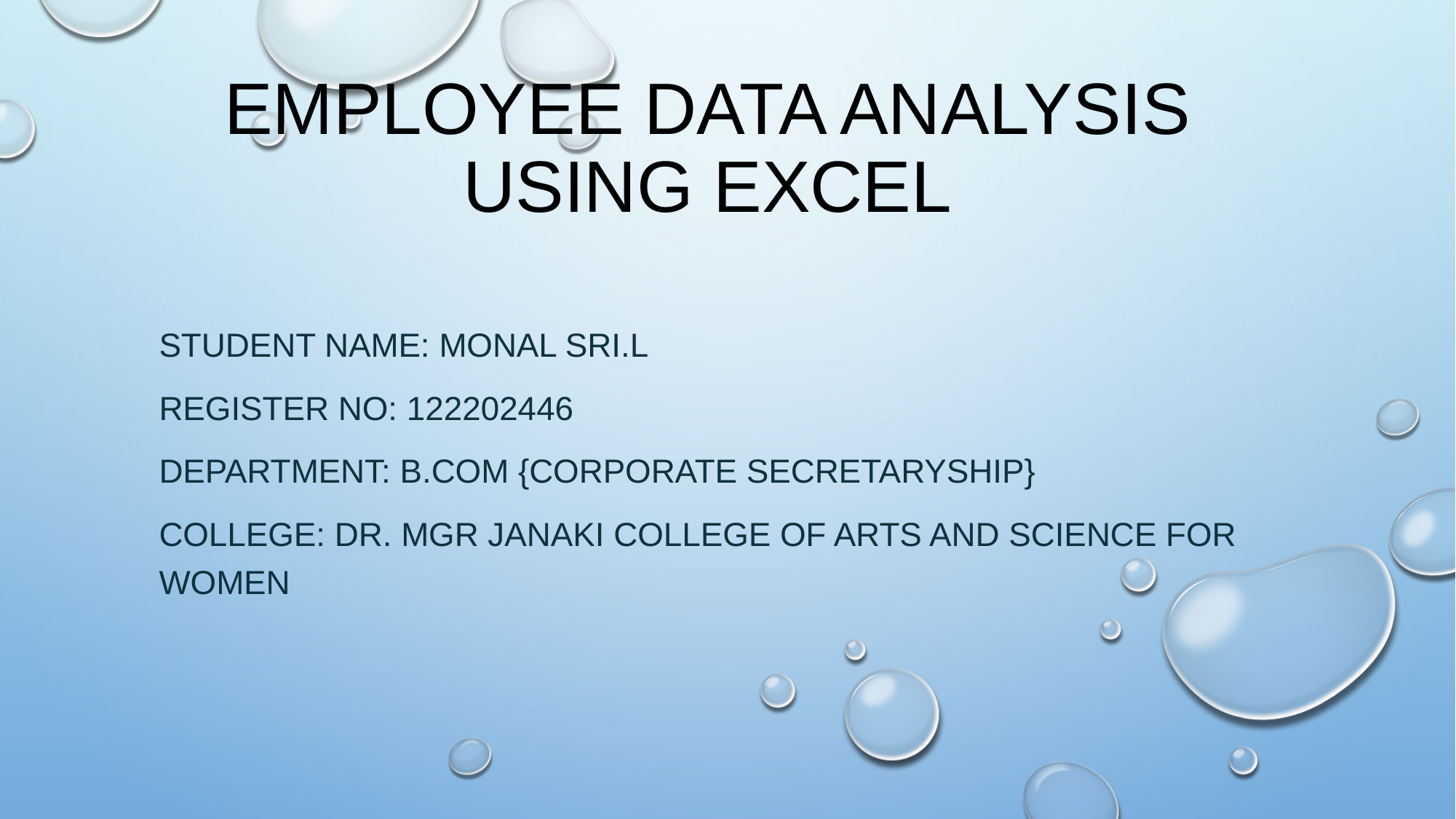

# EMPLOYEE DATA ANALYSIS USING EXCEL
STUDENT NAME: MONAL SRI.L
REGISTER NO: 122202446
DEPARTMENT: B.COM {CORPORATE SECRETARYSHIP}
COLLEGE: DR. MGR JANAKI COLLEGE OF ARTS AND SCIENCE FOR WOMEN